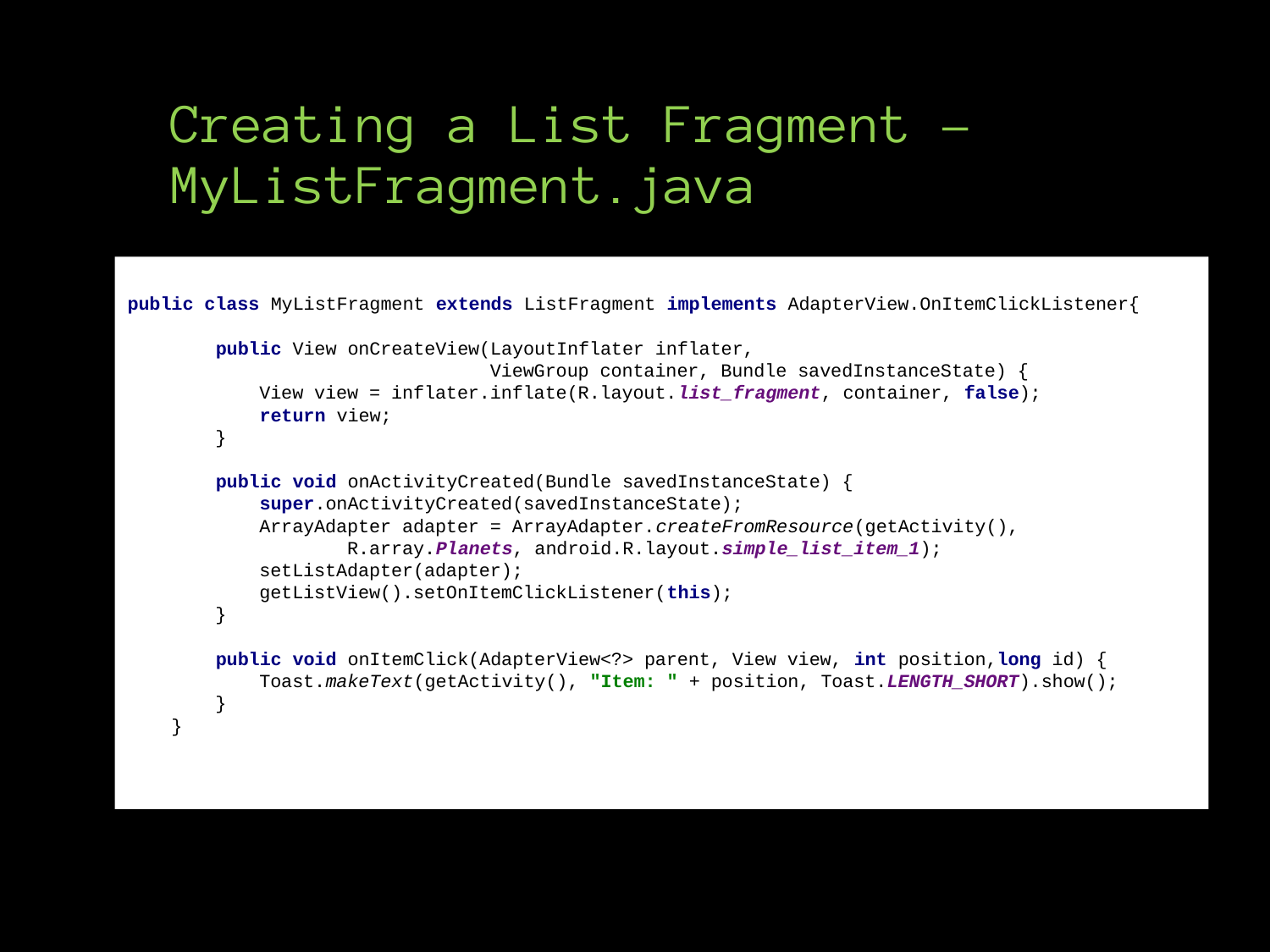

# Creating a List Fragment – MyListFragment.java
public class MyListFragment extends ListFragment implements AdapterView.OnItemClickListener{
        public View onCreateView(LayoutInflater inflater,
                                 ViewGroup container, Bundle savedInstanceState) {
            View view = inflater.inflate(R.layout.list_fragment, container, false);
            return view;
        }
        public void onActivityCreated(Bundle savedInstanceState) {
            super.onActivityCreated(savedInstanceState);
            ArrayAdapter adapter = ArrayAdapter.createFromResource(getActivity(),
                    R.array.Planets, android.R.layout.simple_list_item_1);
            setListAdapter(adapter);
            getListView().setOnItemClickListener(this);
        }
        public void onItemClick(AdapterView<?> parent, View view, int position,long id) {
            Toast.makeText(getActivity(), "Item: " + position, Toast.LENGTH_SHORT).show();
        }
    }